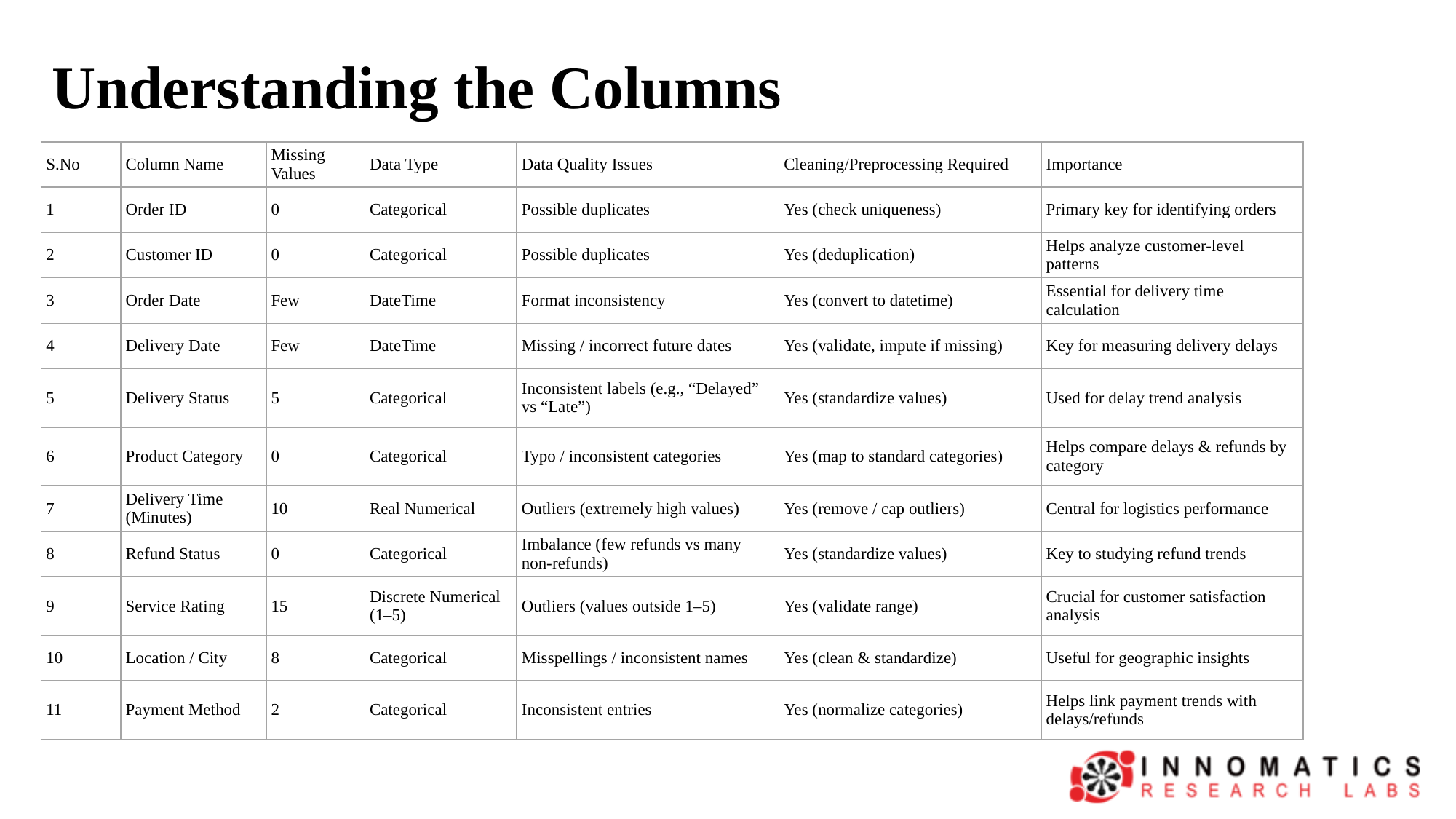

Understanding the Columns
| S.No | Column Name | Missing Values | Data Type | Data Quality Issues | Cleaning/Preprocessing Required | Importance |
| --- | --- | --- | --- | --- | --- | --- |
| 1 | Order ID | 0 | Categorical | Possible duplicates | Yes (check uniqueness) | Primary key for identifying orders |
| 2 | Customer ID | 0 | Categorical | Possible duplicates | Yes (deduplication) | Helps analyze customer-level patterns |
| 3 | Order Date | Few | DateTime | Format inconsistency | Yes (convert to datetime) | Essential for delivery time calculation |
| 4 | Delivery Date | Few | DateTime | Missing / incorrect future dates | Yes (validate, impute if missing) | Key for measuring delivery delays |
| 5 | Delivery Status | 5 | Categorical | Inconsistent labels (e.g., “Delayed” vs “Late”) | Yes (standardize values) | Used for delay trend analysis |
| 6 | Product Category | 0 | Categorical | Typo / inconsistent categories | Yes (map to standard categories) | Helps compare delays & refunds by category |
| 7 | Delivery Time (Minutes) | 10 | Real Numerical | Outliers (extremely high values) | Yes (remove / cap outliers) | Central for logistics performance |
| 8 | Refund Status | 0 | Categorical | Imbalance (few refunds vs many non-refunds) | Yes (standardize values) | Key to studying refund trends |
| 9 | Service Rating | 15 | Discrete Numerical (1–5) | Outliers (values outside 1–5) | Yes (validate range) | Crucial for customer satisfaction analysis |
| 10 | Location / City | 8 | Categorical | Misspellings / inconsistent names | Yes (clean & standardize) | Useful for geographic insights |
| 11 | Payment Method | 2 | Categorical | Inconsistent entries | Yes (normalize categories) | Helps link payment trends with delays/refunds |